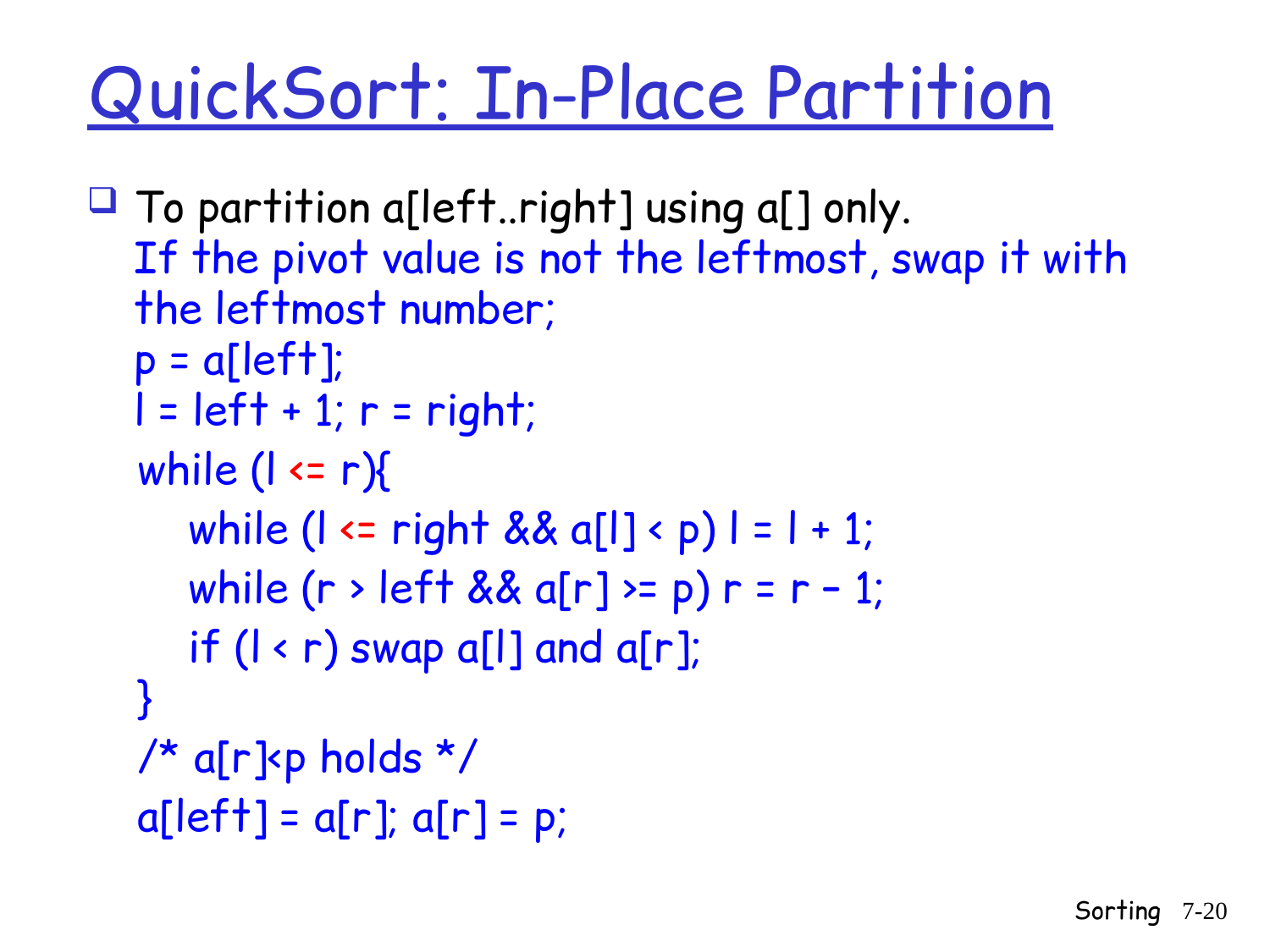

# QuickSort: In-Place Partition
To partition a[left..right] using a[] only.
If the pivot value is not the leftmost, swap it with the leftmost number;
p = a[left];
l = left + 1; r = right;
    while (l <= r){
        while (l <= right && a[l] < p) l = l + 1;
        while (r > left && a[r] >= p) r = r – 1;
        if (l < r) swap a[l] and a[r];
    }
    /* a[r]<p holds */
    a[left] = a[r]; a[r] = p;

Sorting
7-20